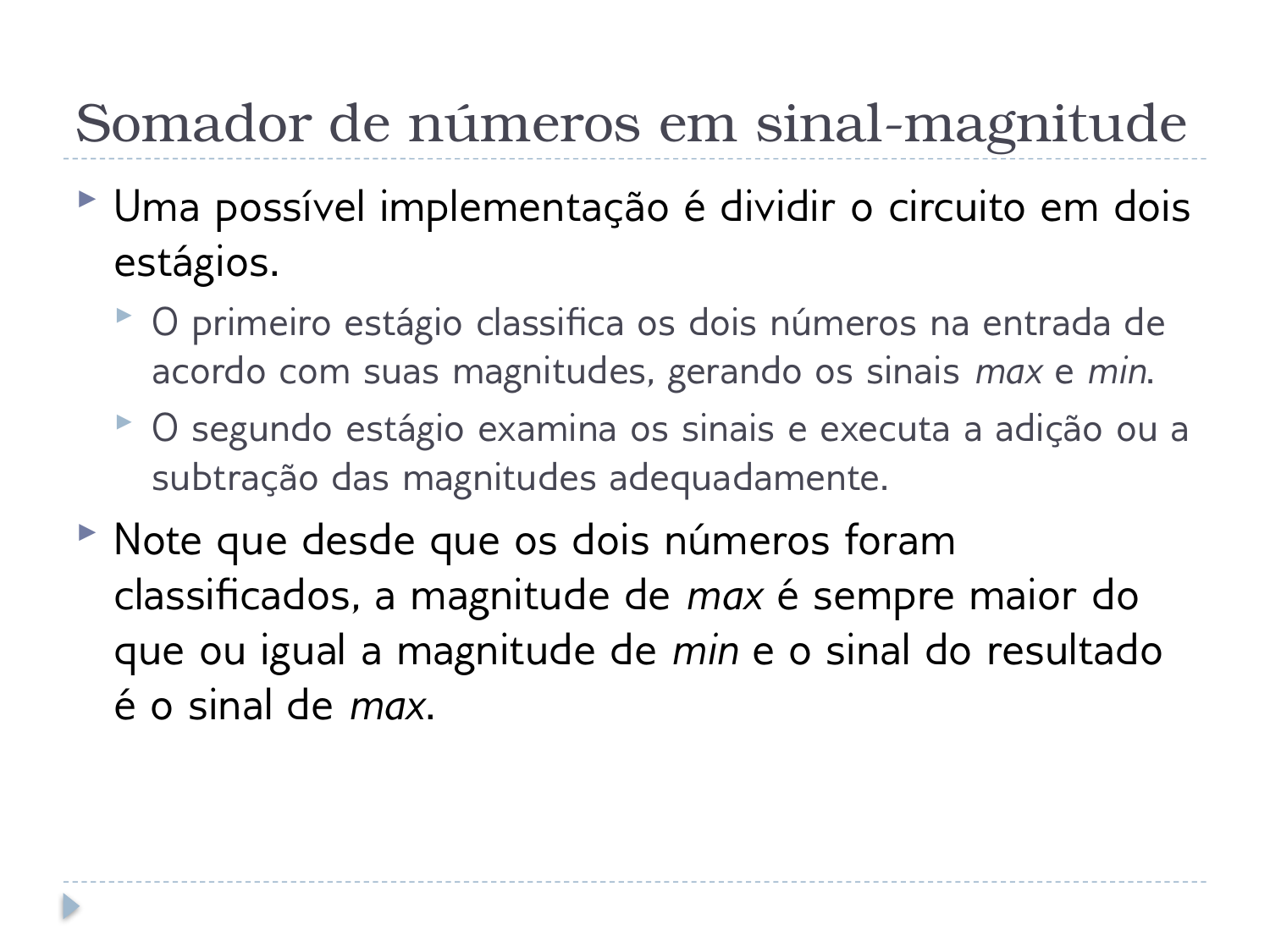

# Somador de números em sinal-magnitude
Uma possível implementação é dividir o circuito em dois estágios.
O primeiro estágio classifica os dois números na entrada de acordo com suas magnitudes, gerando os sinais max e min.
O segundo estágio examina os sinais e executa a adição ou a subtração das magnitudes adequadamente.
Note que desde que os dois números foram classificados, a magnitude de max é sempre maior do que ou igual a magnitude de min e o sinal do resultado é o sinal de max.